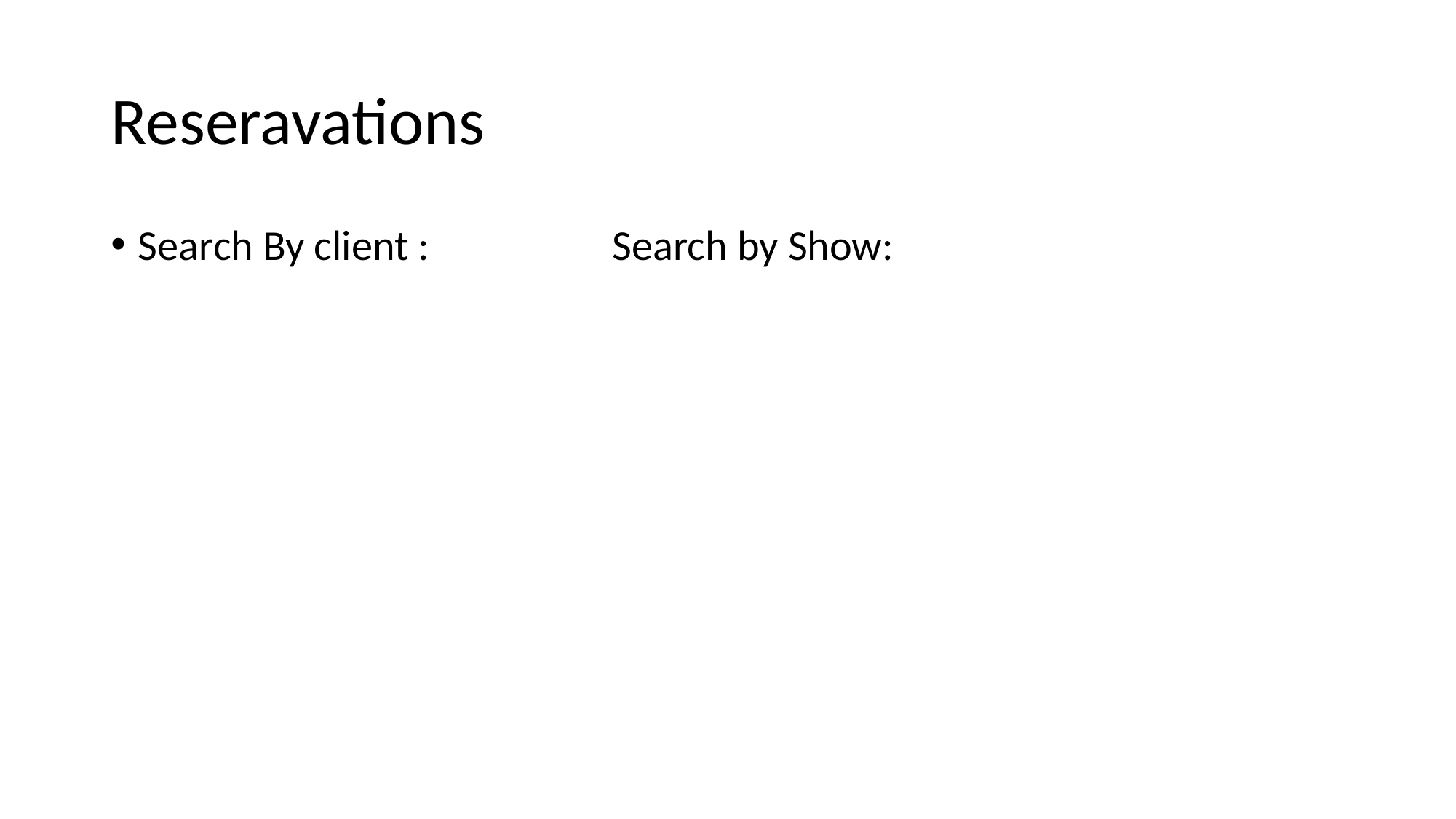

# Reseravations
Search By client :                   Search by Show: